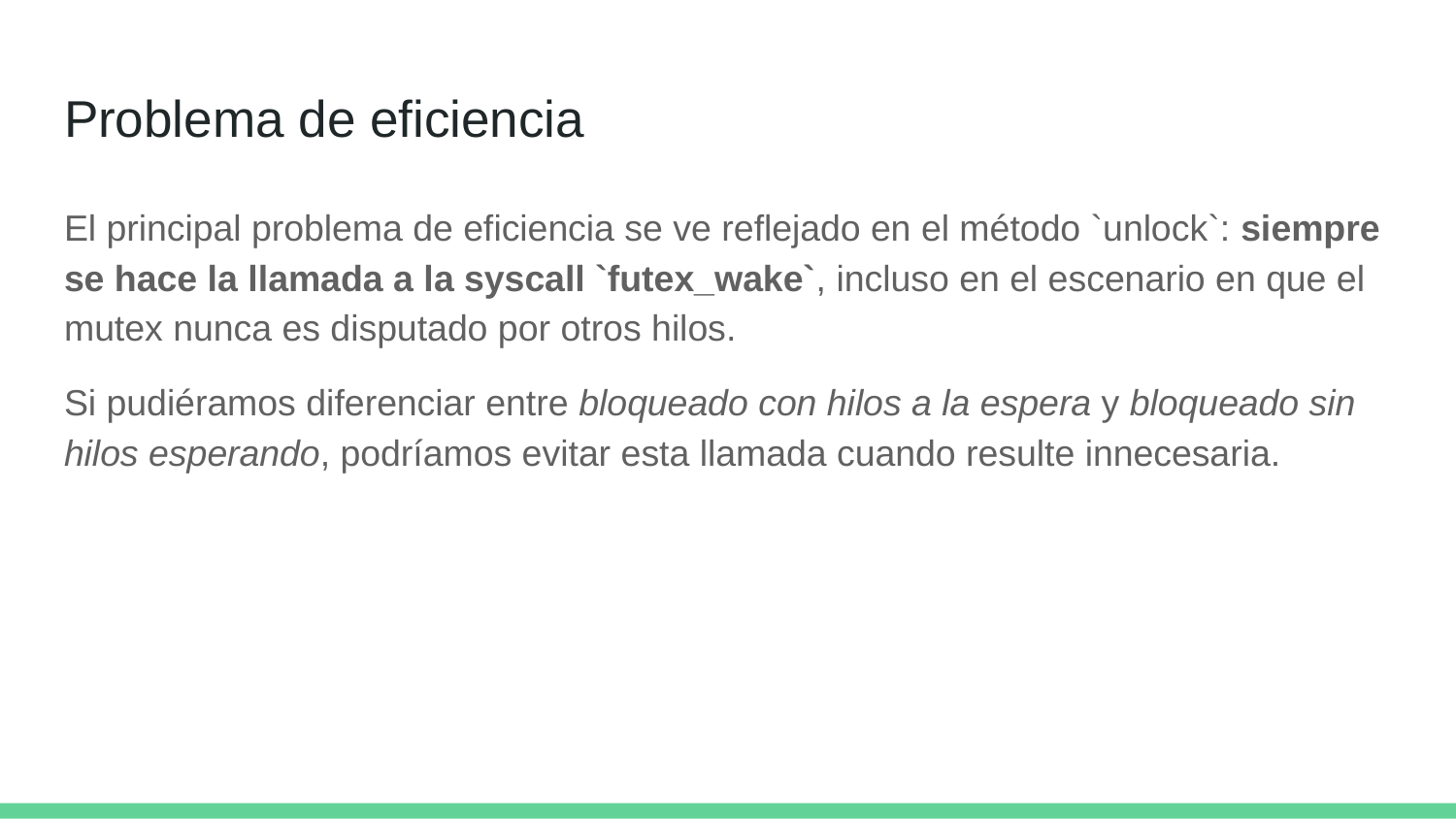

# Problema de eficiencia
El principal problema de eficiencia se ve reflejado en el método `unlock`: siempre se hace la llamada a la syscall `futex_wake`, incluso en el escenario en que el mutex nunca es disputado por otros hilos.
Si pudiéramos diferenciar entre bloqueado con hilos a la espera y bloqueado sin hilos esperando, podríamos evitar esta llamada cuando resulte innecesaria.